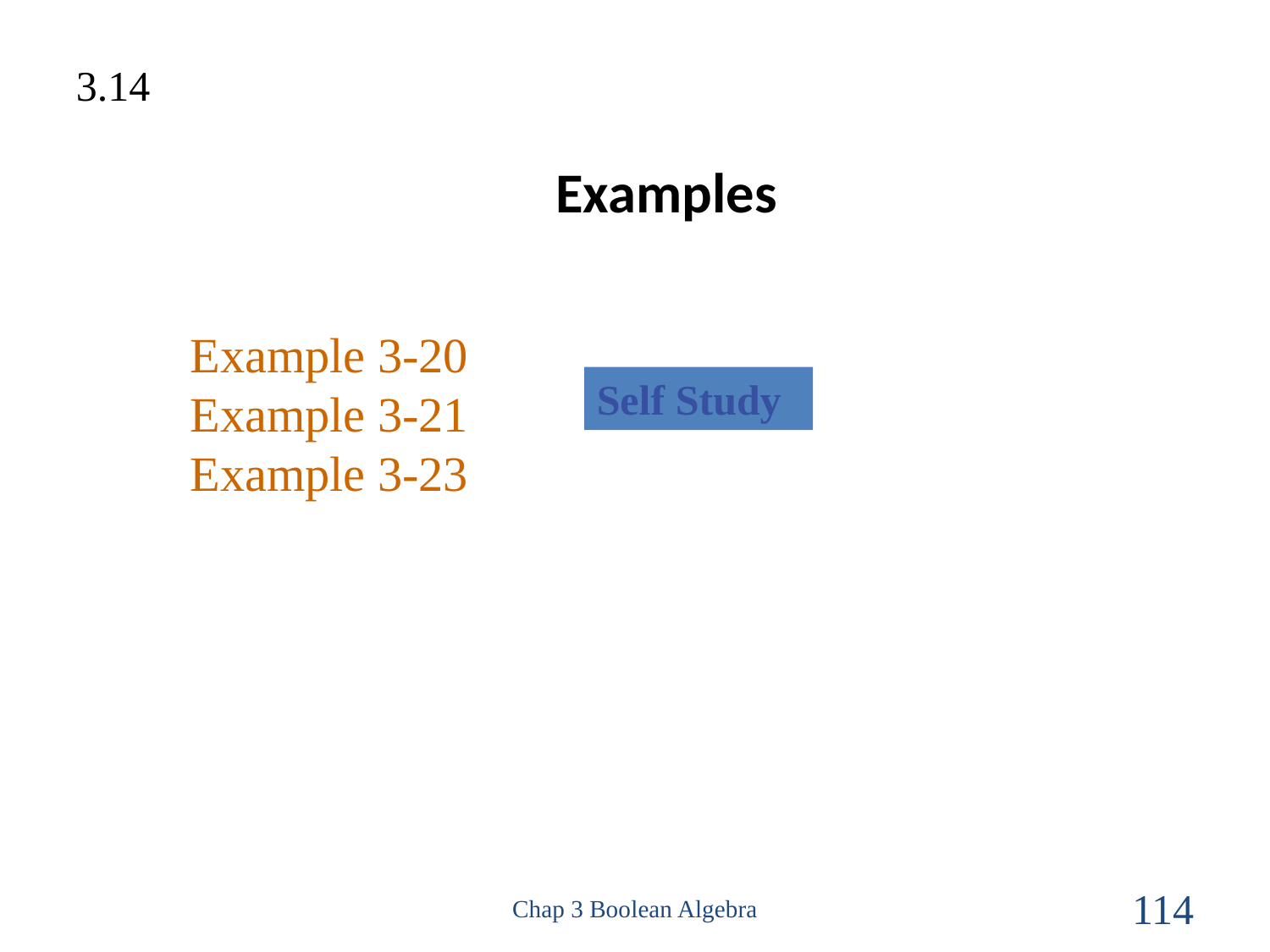

3.14
# Examples
Example 3-20
Example 3-21
Example 3-23
Self Study
Chap 3 Boolean Algebra
114